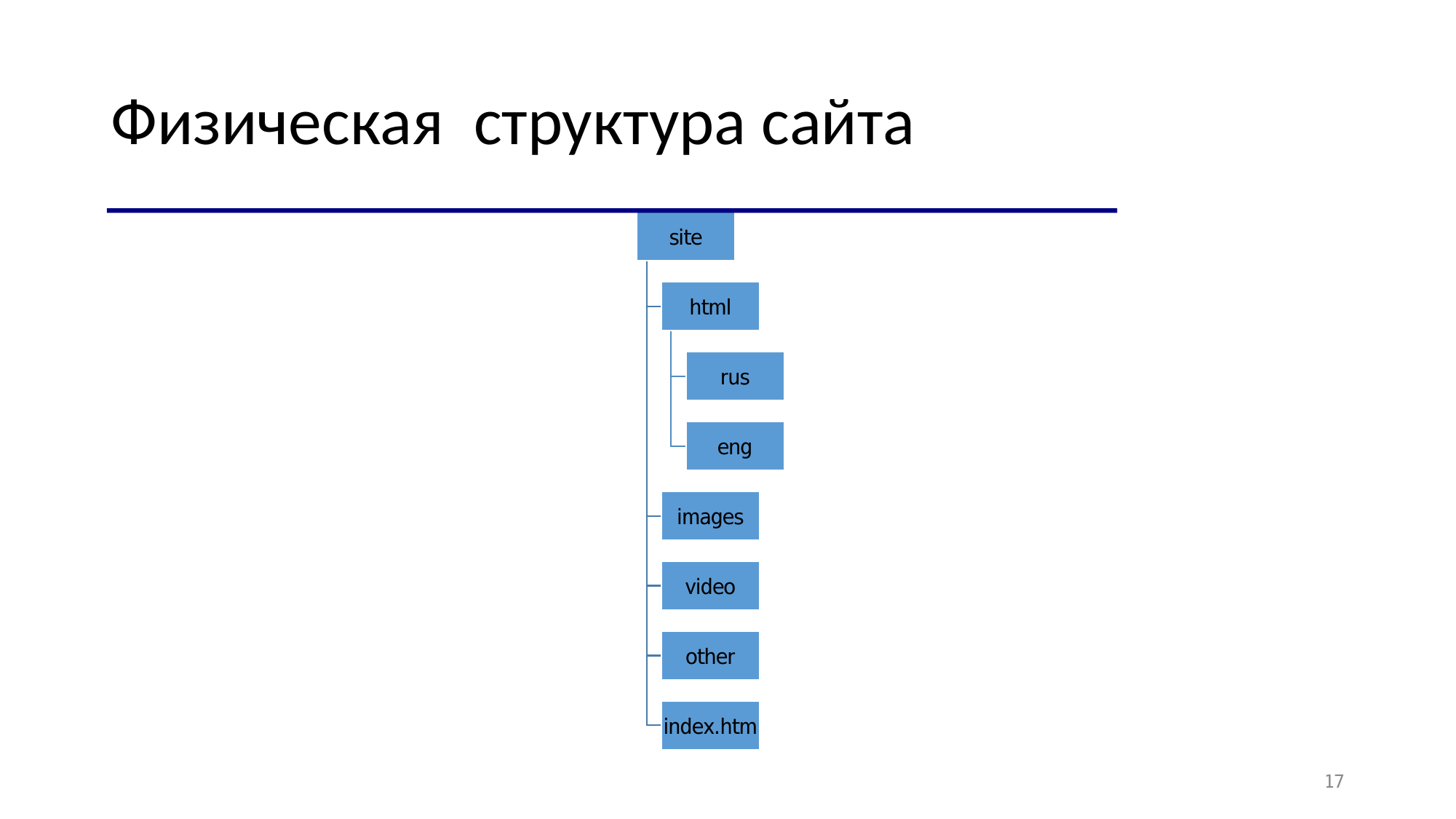

# Физическая  структура сайта

site
html
rus
eng
images
video
other
index.htm
17